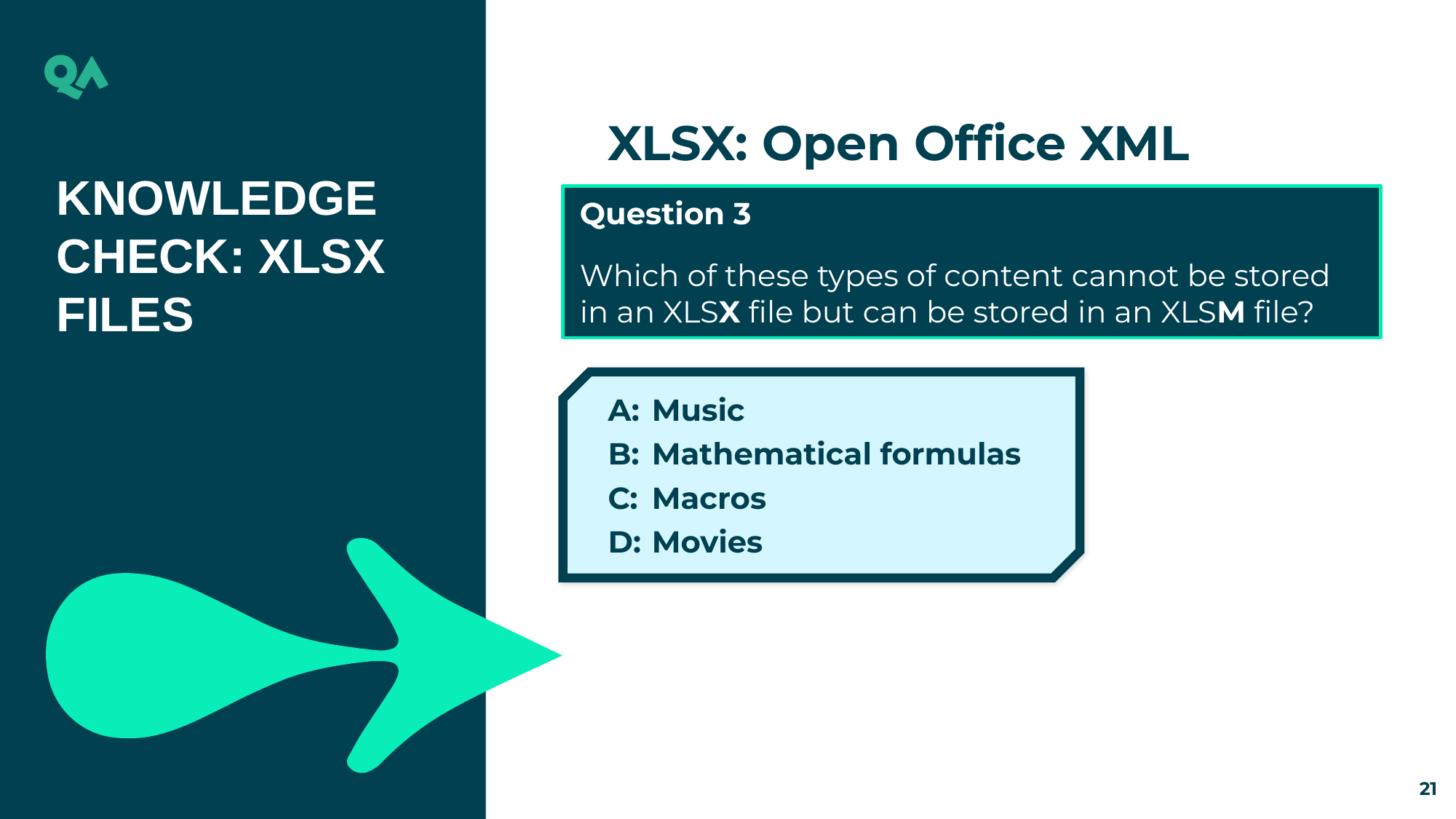

XLSX: Open Office XML
Knowledge check: XLSX files
Question 3

Which of these types of content cannot be stored in an XLSX file but can be stored in an XLSM file?
A:	Music
B:	Mathematical formulas
C:	Macros
D:	Movies
21